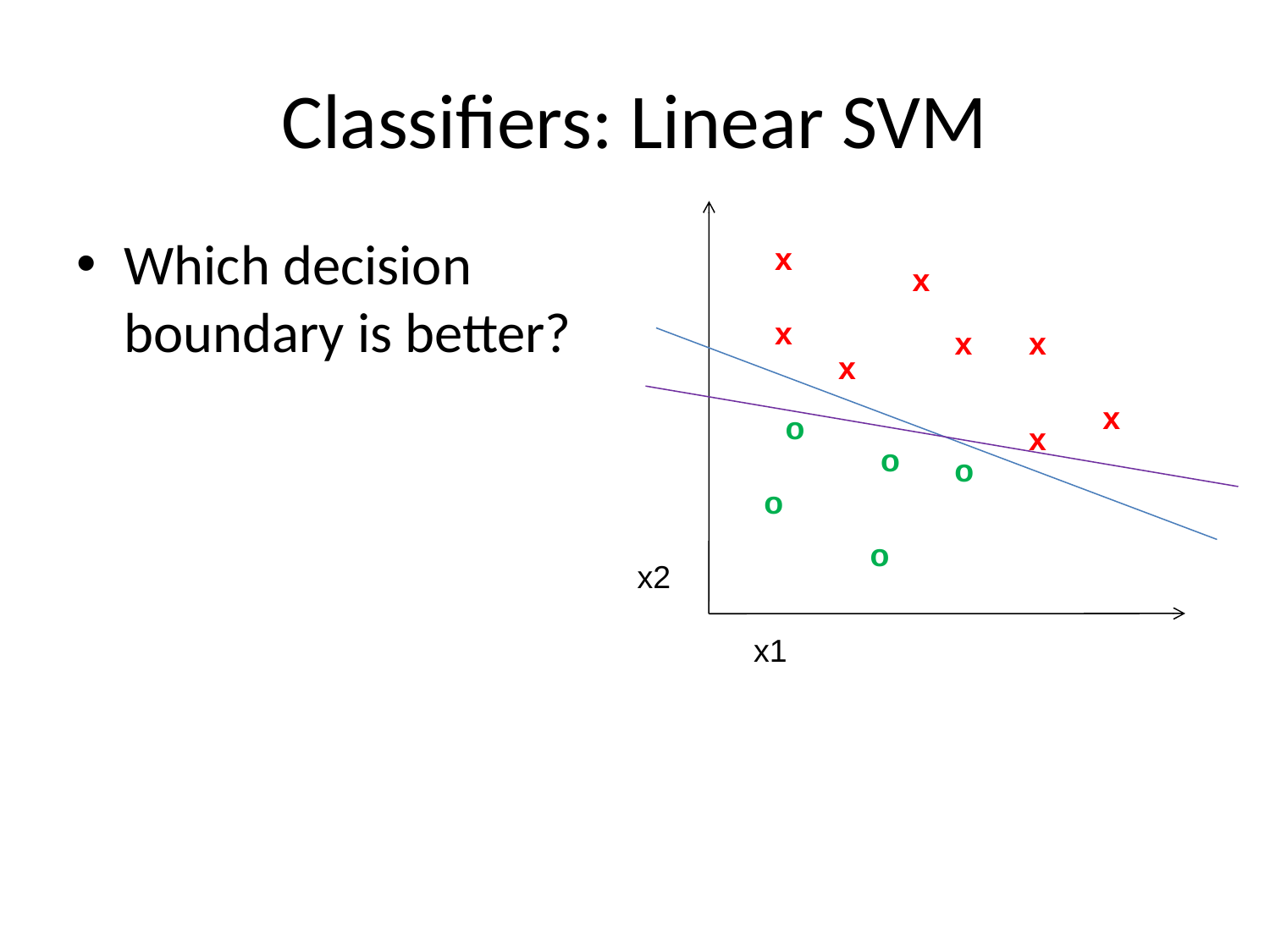

# Classifiers: Linear SVM
x
x
x
x
x
x
x
o
x
o
o
o
o
x2
x1
Which decision
boundary is better?